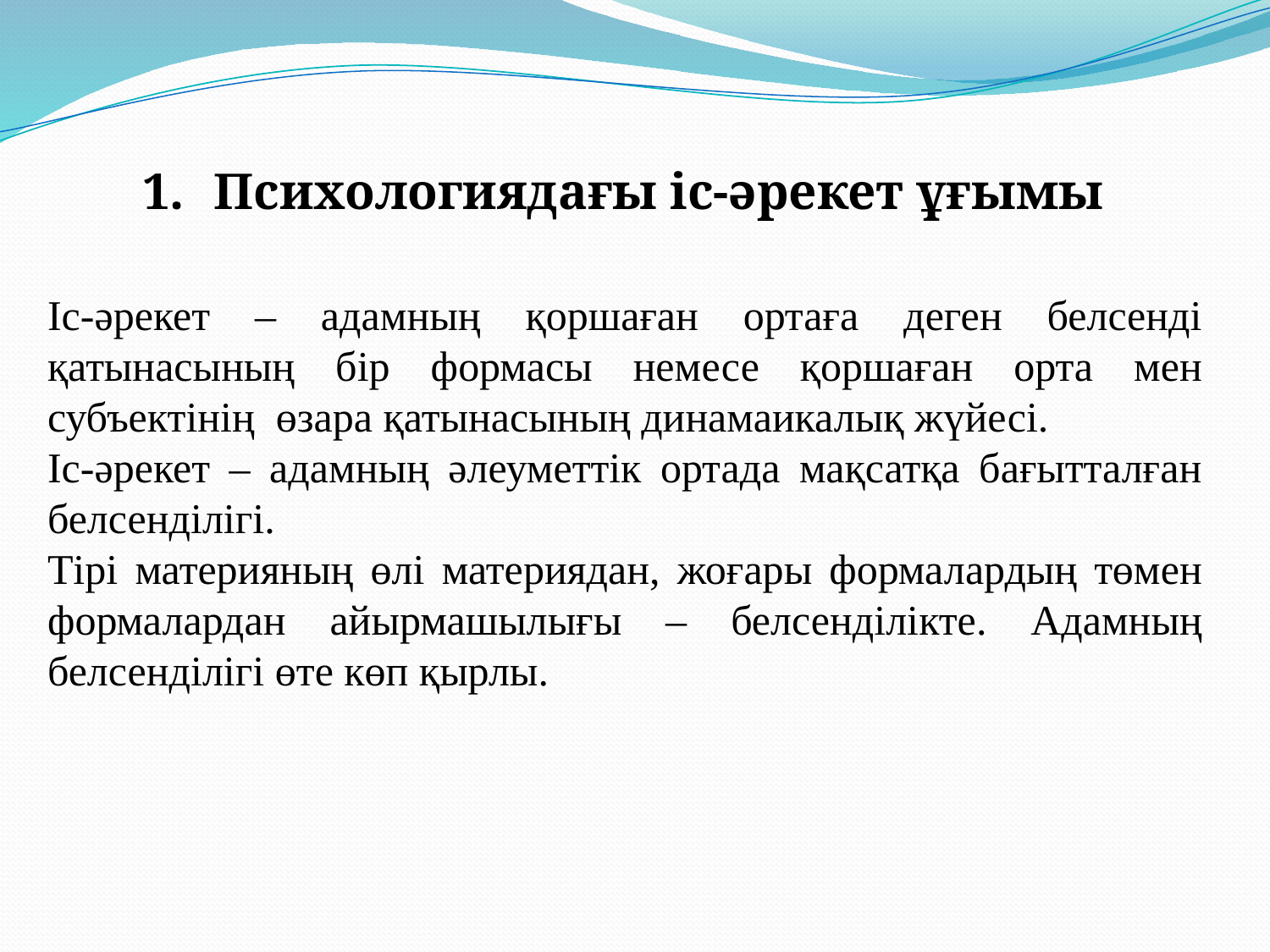

Психологиядағы іс-әрекет ұғымы
Іс-әрекет – адамның қоршаған ортаға деген белсенді қатынасының бір формасы немесе қоршаған орта мен субъектінің  өзара қатынасының динамаикалық жүйесі.
Іс-әрекет – адамның әлеуметтік ортада мақсатқа бағытталған белсенділігі.
Тірі материяның өлі материядан, жоғары формалардың төмен формалардан айырмашылығы – белсенділікте. Адамның белсенділігі өте көп қырлы.